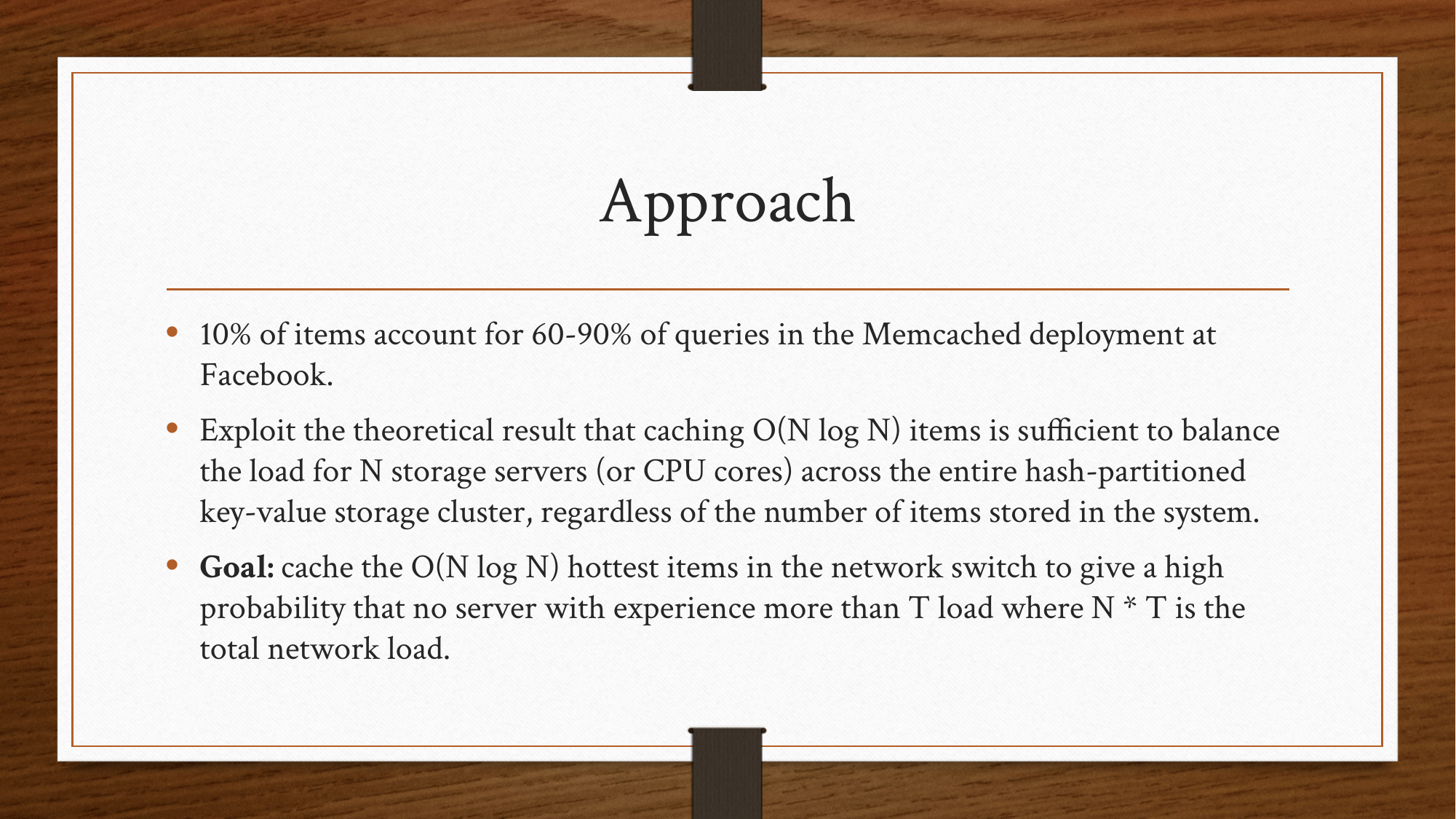

# Approach
10% of items account for 60-90% of queries in the Memcached deployment at Facebook.
Exploit the theoretical result that caching O(N log N) items is sufficient to balance the load for N storage servers (or CPU cores) across the entire hash-partitioned key-value storage cluster, regardless of the number of items stored in the system.
Goal: cache the O(N log N) hottest items in the network switch to give a high probability that no server with experience more than T load where N * T is the total network load.